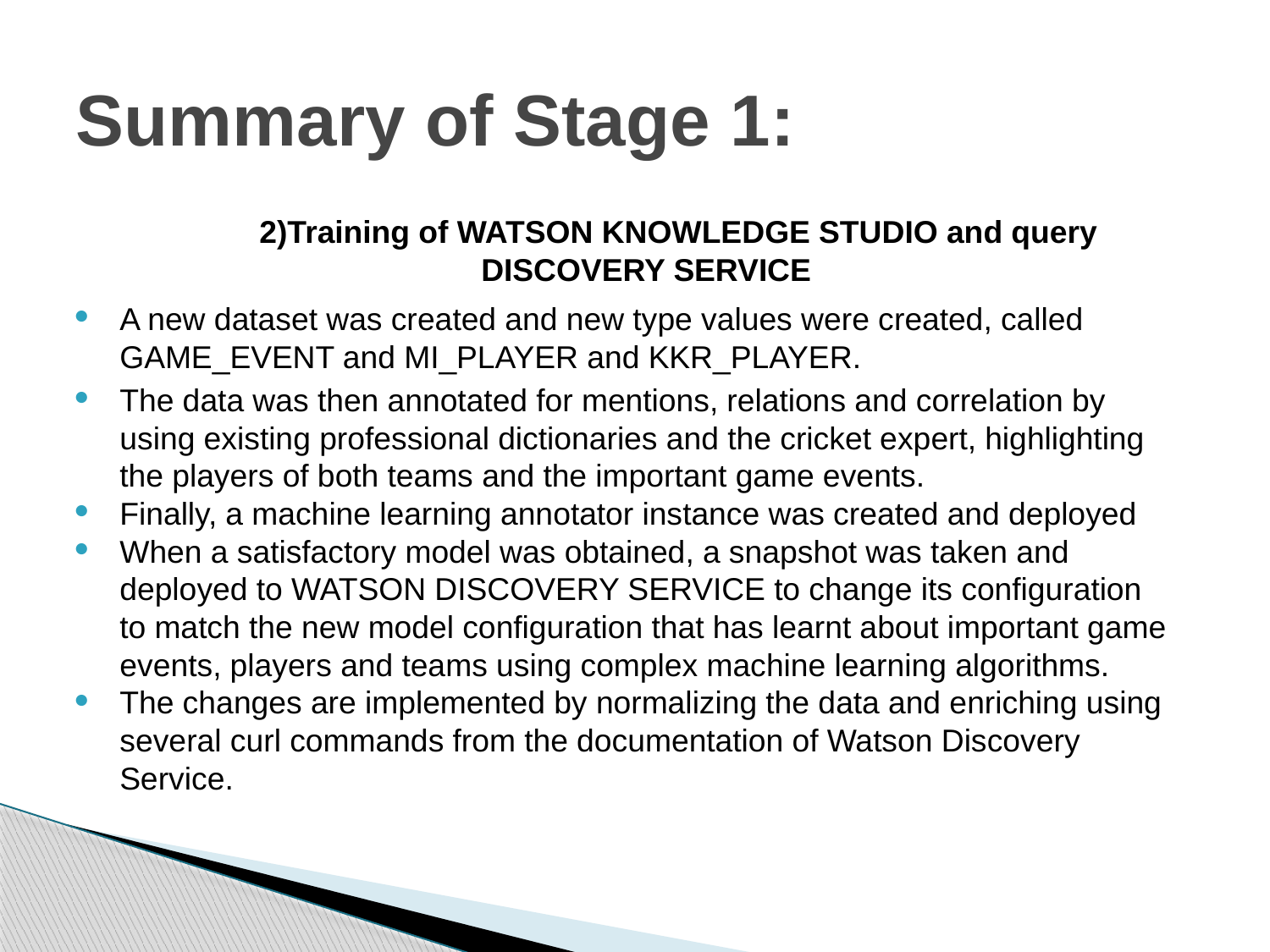

# Summary of Stage 1:
2)Training of WATSON KNOWLEDGE STUDIO and query DISCOVERY SERVICE
A new dataset was created and new type values were created, called GAME_EVENT and MI_PLAYER and KKR_PLAYER.
The data was then annotated for mentions, relations and correlation by using existing professional dictionaries and the cricket expert, highlighting the players of both teams and the important game events.
Finally, a machine learning annotator instance was created and deployed
When a satisfactory model was obtained, a snapshot was taken and deployed to WATSON DISCOVERY SERVICE to change its configuration to match the new model configuration that has learnt about important game events, players and teams using complex machine learning algorithms.
The changes are implemented by normalizing the data and enriching using several curl commands from the documentation of Watson Discovery Service.